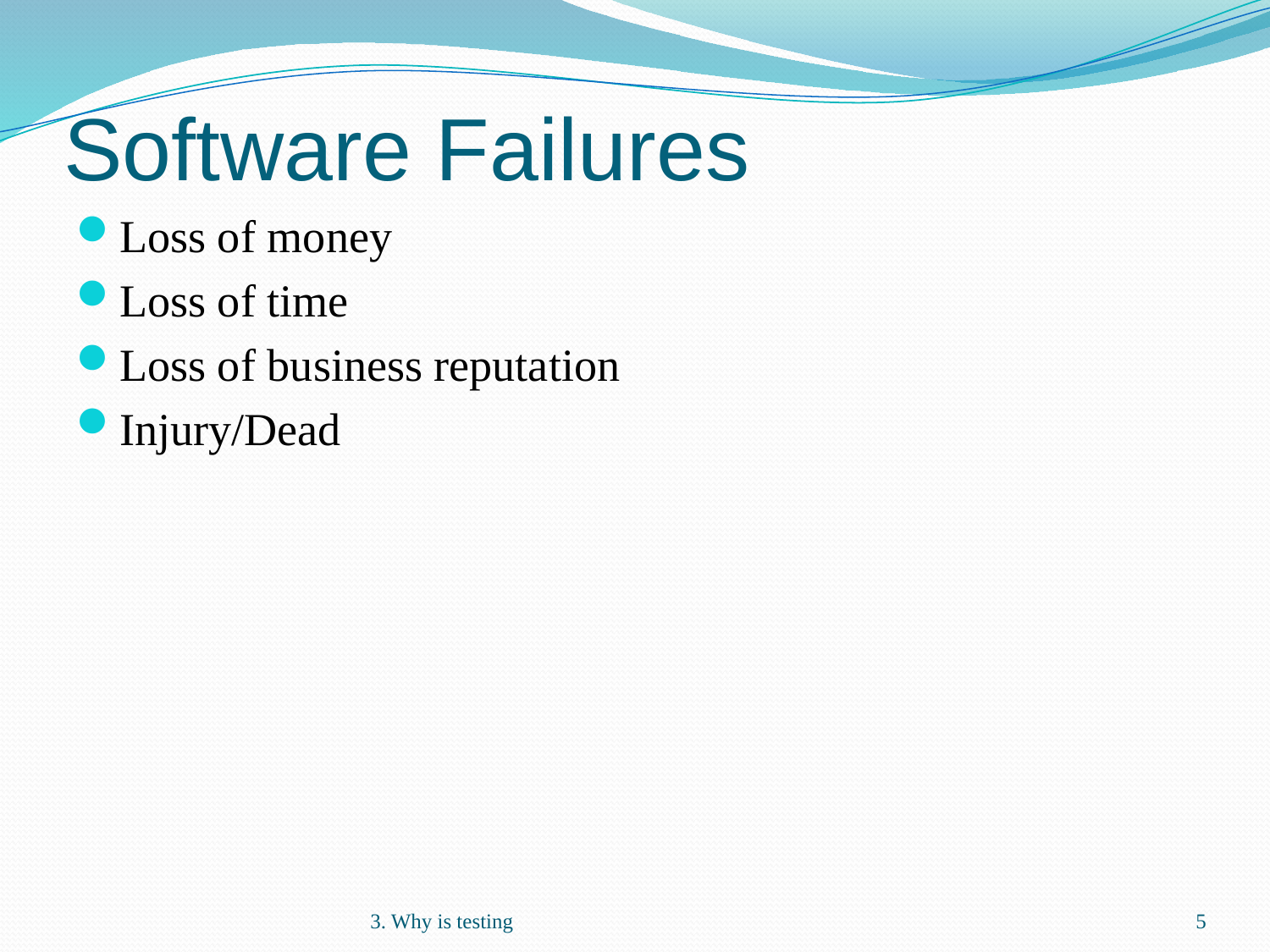

# Software Failures
Loss of money
Loss of time
Loss of business reputation
Injury/Dead
3. Why is testing
5